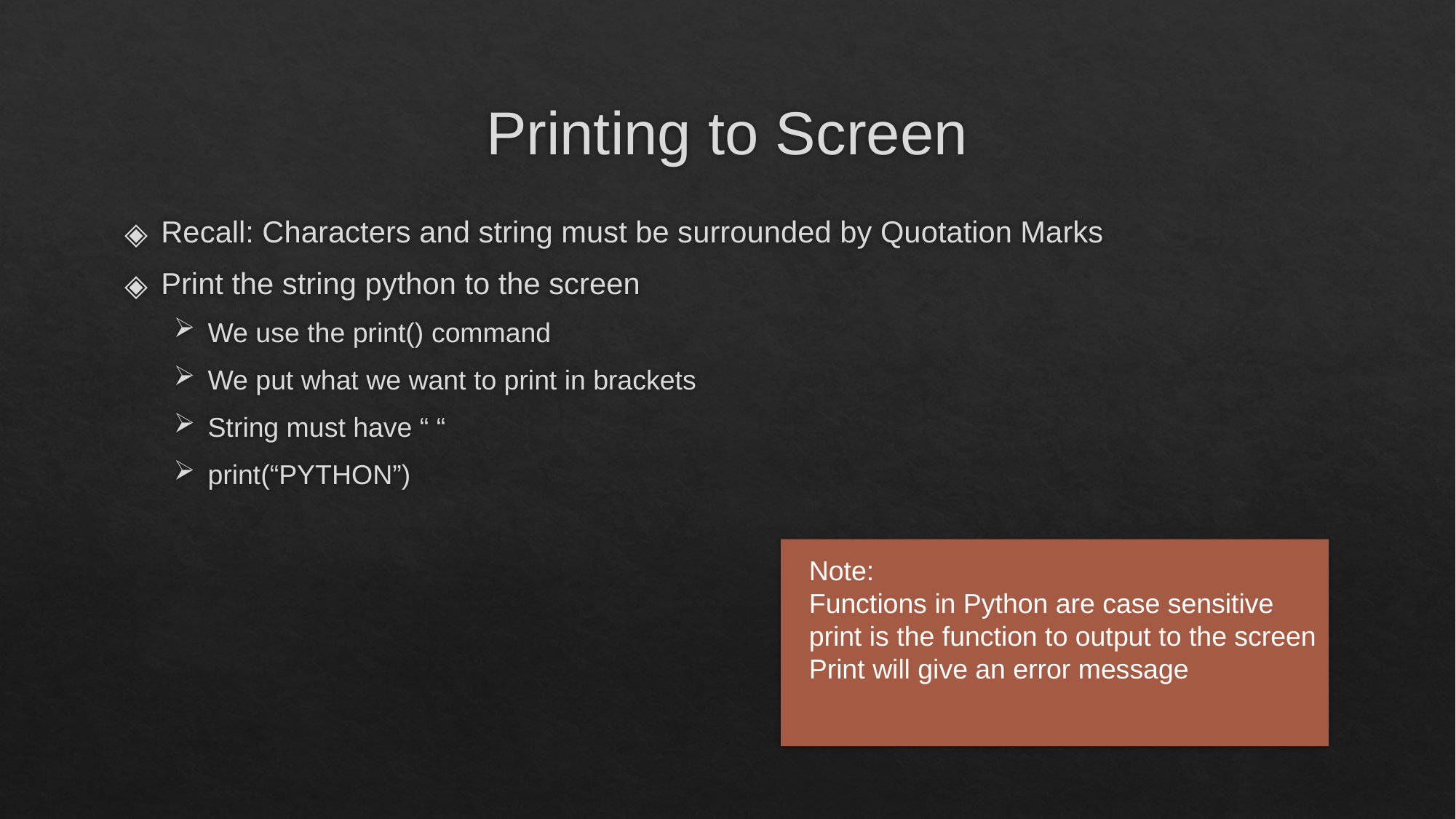

# Printing to Screen
Recall: Characters and string must be surrounded by Quotation Marks
Print the string python to the screen
We use the print() command
We put what we want to print in brackets
String must have “ “
print(“PYTHON”)

Note:
Functions in Python are case sensitive
print is the function to output to the screen
Print will give an error message